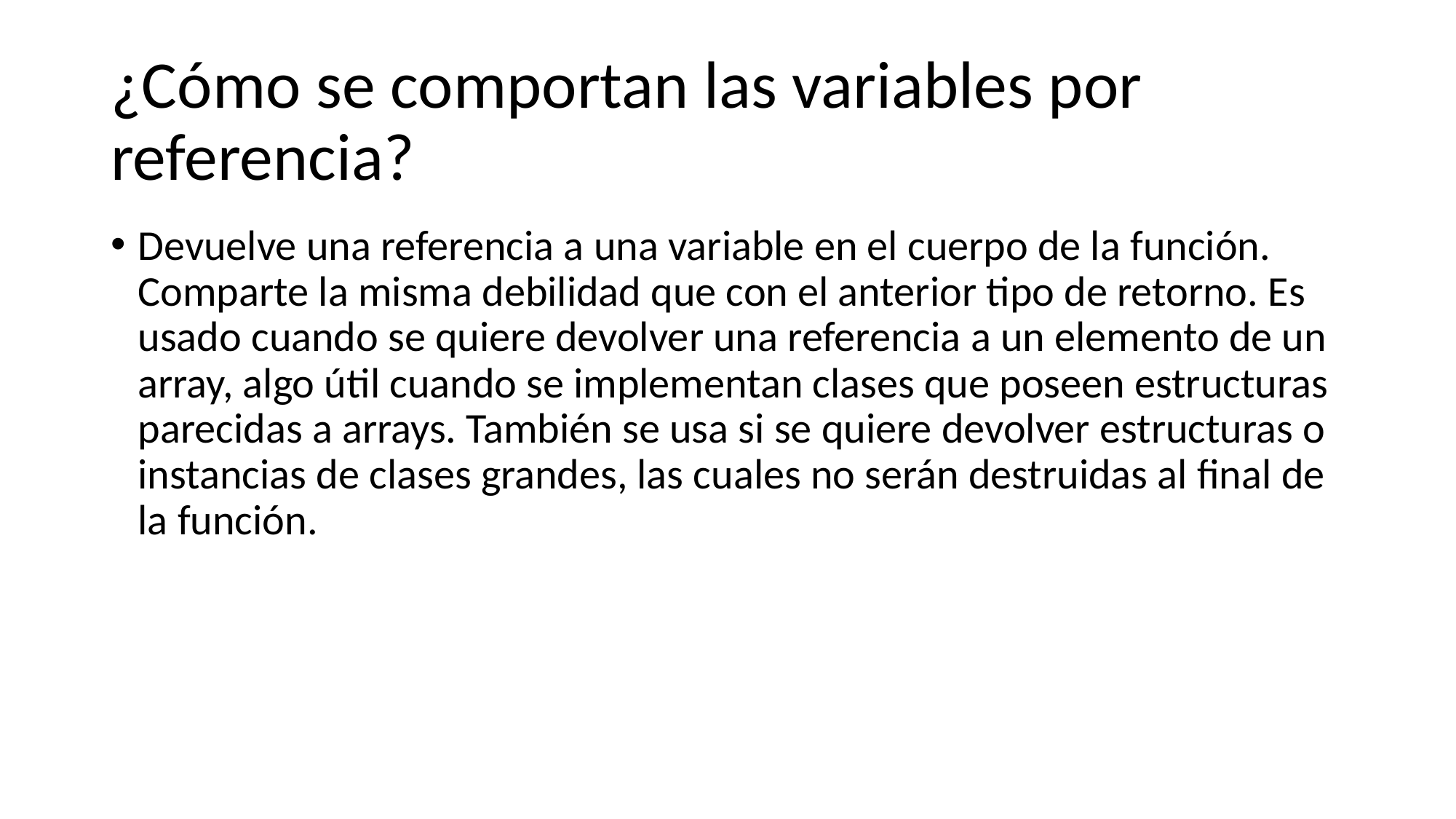

¿Cómo se comportan las variables por referencia?
Devuelve una referencia a una variable en el cuerpo de la función. Comparte la misma debilidad que con el anterior tipo de retorno. Es usado cuando se quiere devolver una referencia a un elemento de un array, algo útil cuando se implementan clases que poseen estructuras parecidas a arrays. También se usa si se quiere devolver estructuras o instancias de clases grandes, las cuales no serán destruidas al final de la función.